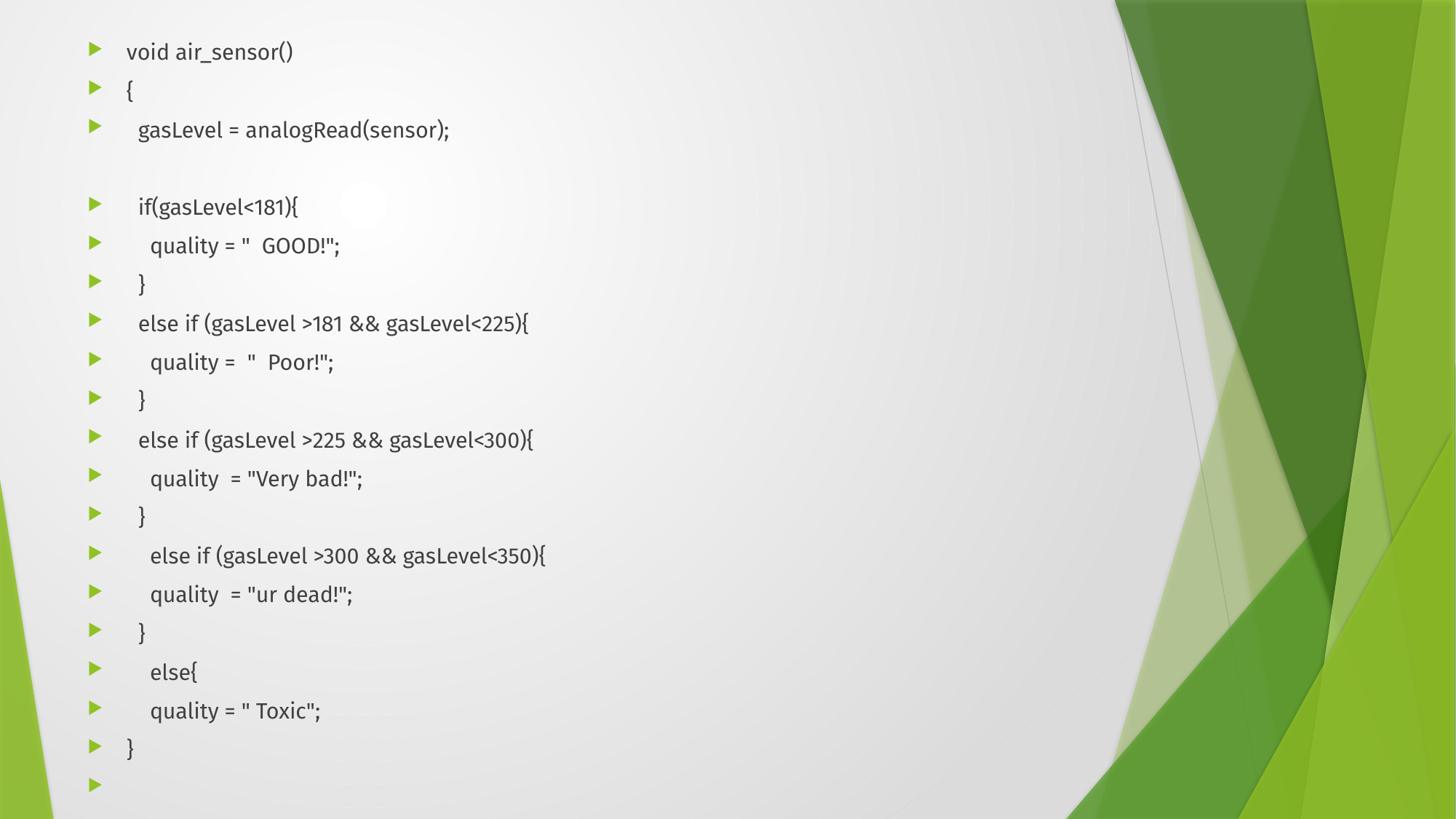

void air_sensor()
{
  gasLevel = analogRead(sensor);

  if(gasLevel<181){
    quality = "  GOOD!";
  }
  else if (gasLevel >181 && gasLevel<225){
    quality =  "  Poor!";
  }
  else if (gasLevel >225 && gasLevel<300){
    quality  = "Very bad!";
  }
    else if (gasLevel >300 && gasLevel<350){
    quality  = "ur dead!";
  }
    else{
    quality = " Toxic";
}